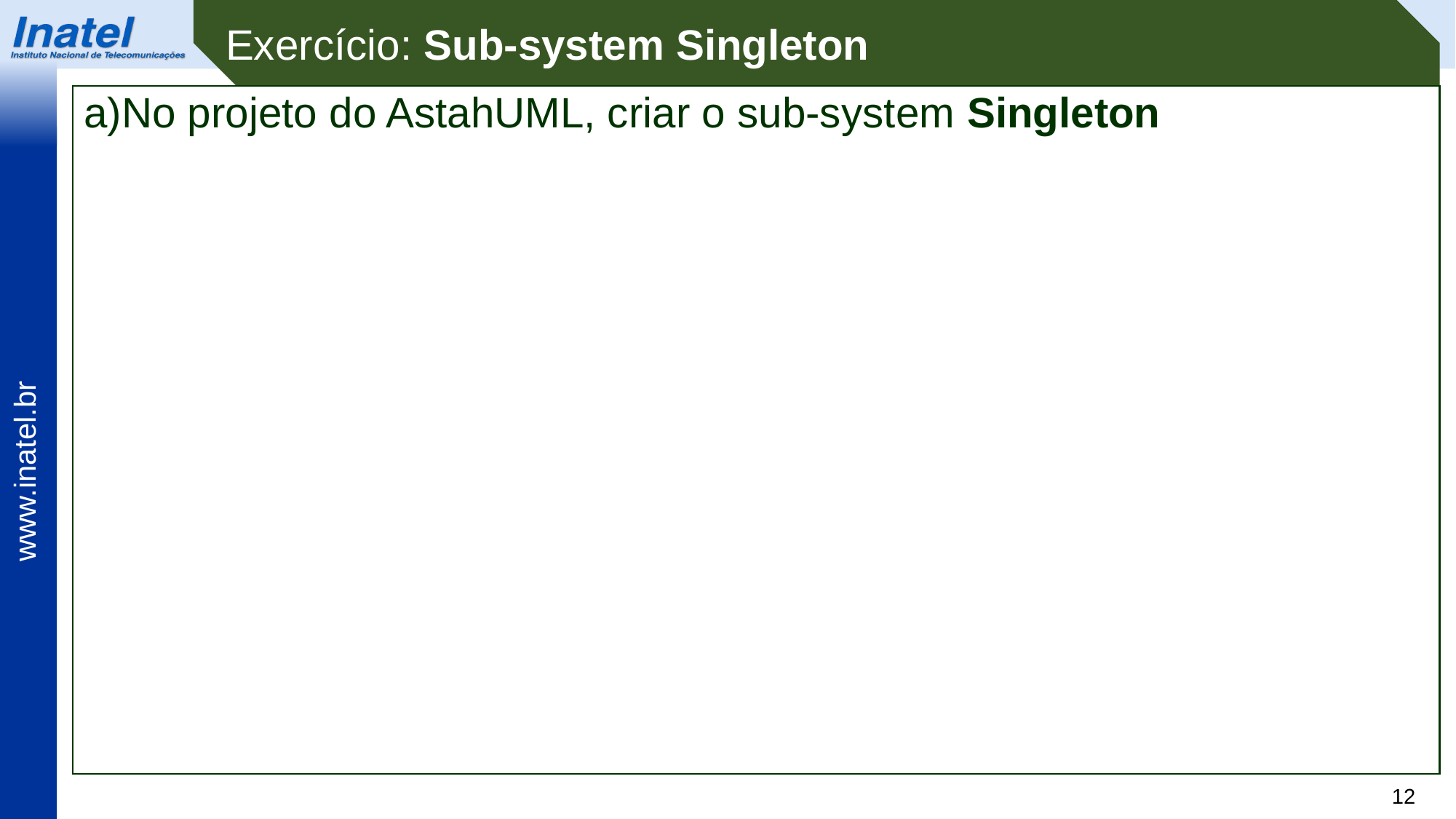

Exercício: Sub-system Singleton
a)No projeto do AstahUML, criar o sub-system Singleton